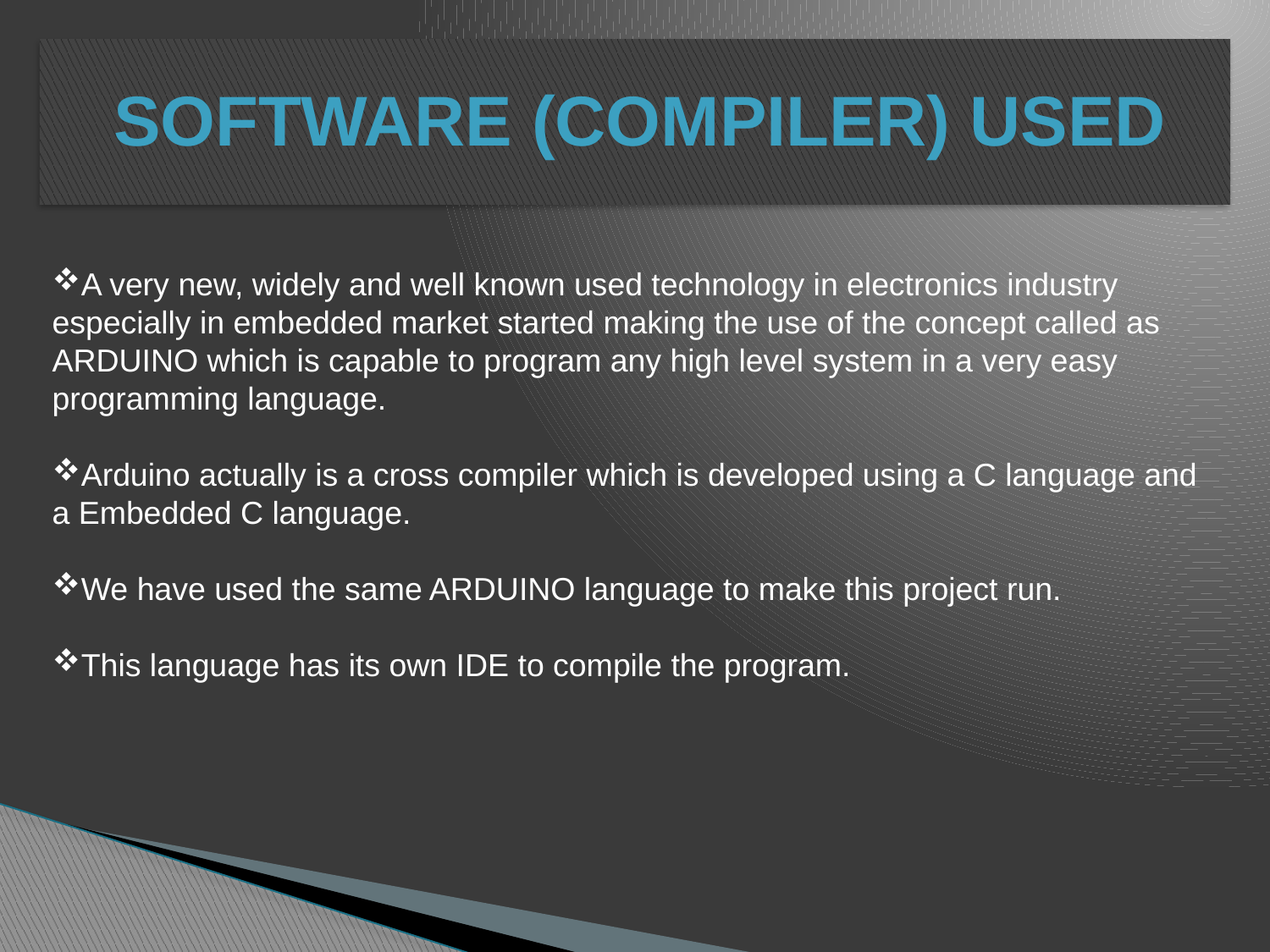

SOFTWARE (COMPILER) used
A very new, widely and well known used technology in electronics industry especially in embedded market started making the use of the concept called as ARDUINO which is capable to program any high level system in a very easy programming language.

Arduino actually is a cross compiler which is developed using a C language and a Embedded C language.

We have used the same ARDUINO language to make this project run.

This language has its own IDE to compile the program.